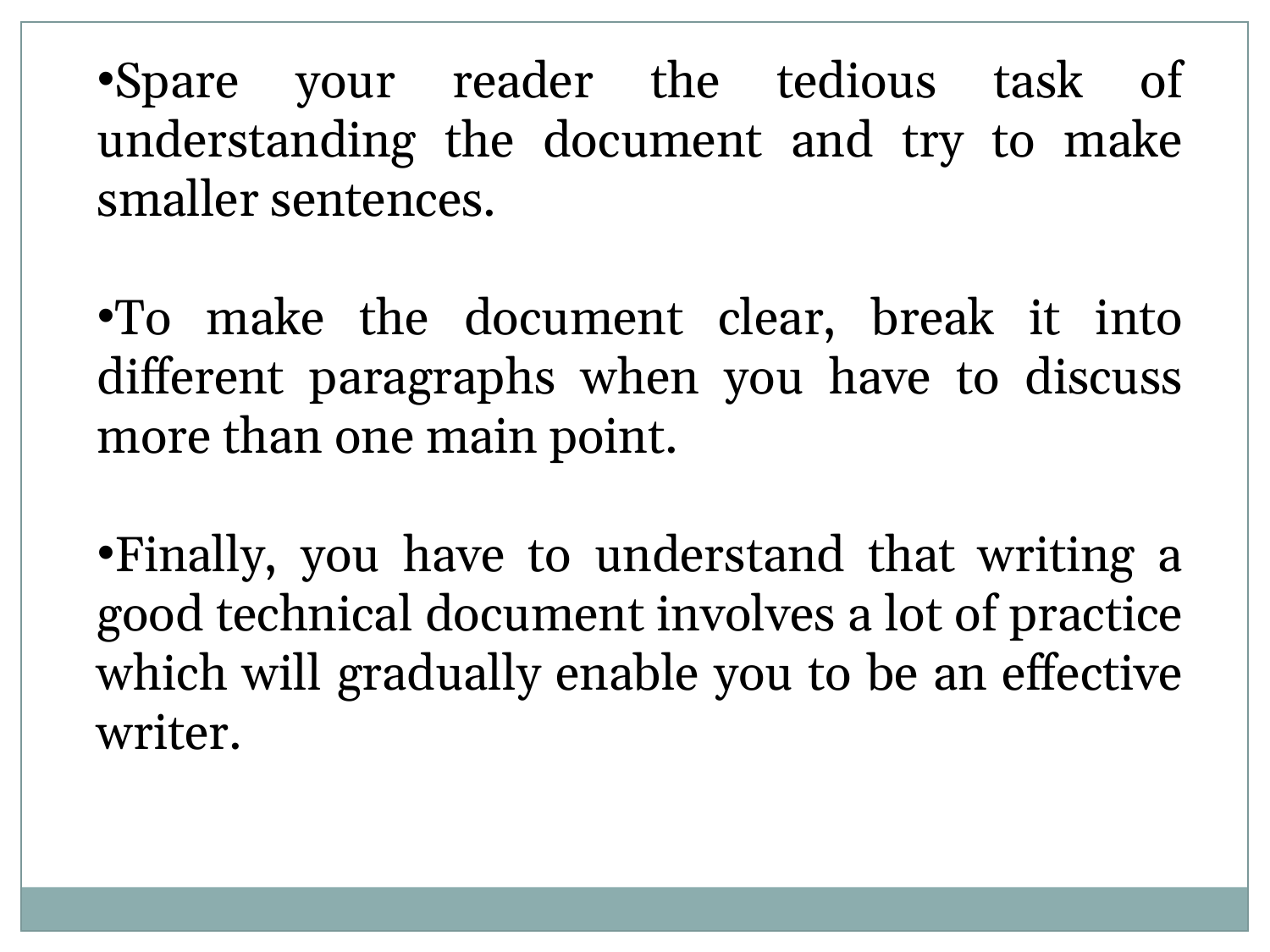

Spare your reader the tedious task of understanding the document and try to make smaller sentences.

To make the document clear, break it into different paragraphs when you have to discuss more than one main point.

Finally, you have to understand that writing a good technical document involves a lot of practice which will gradually enable you to be an effective writer.